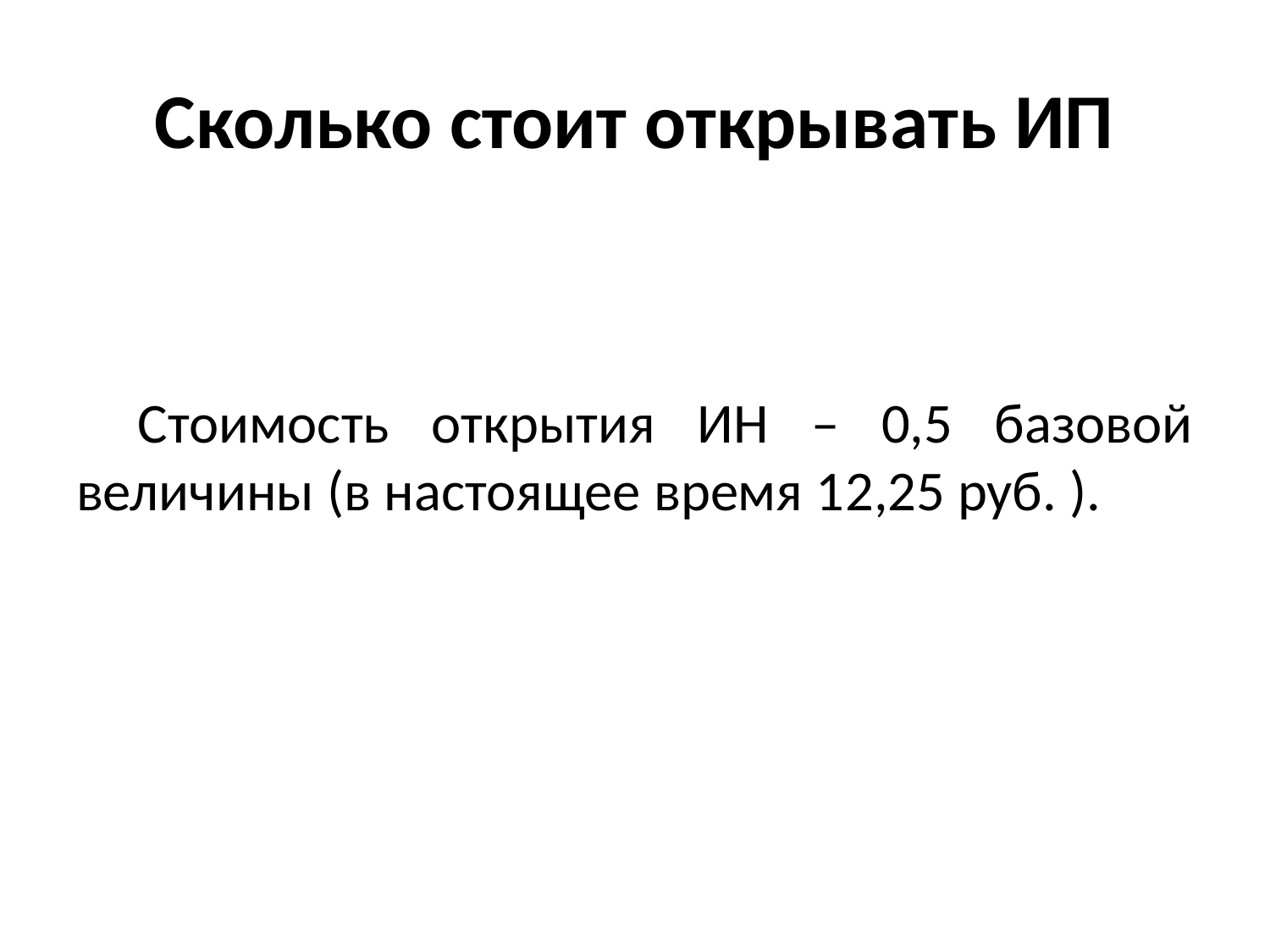

# Сколько стоит открывать ИП

Стоимость открытия ИН – 0,5 базовой величины (в настоящее время 12,25 руб. ).